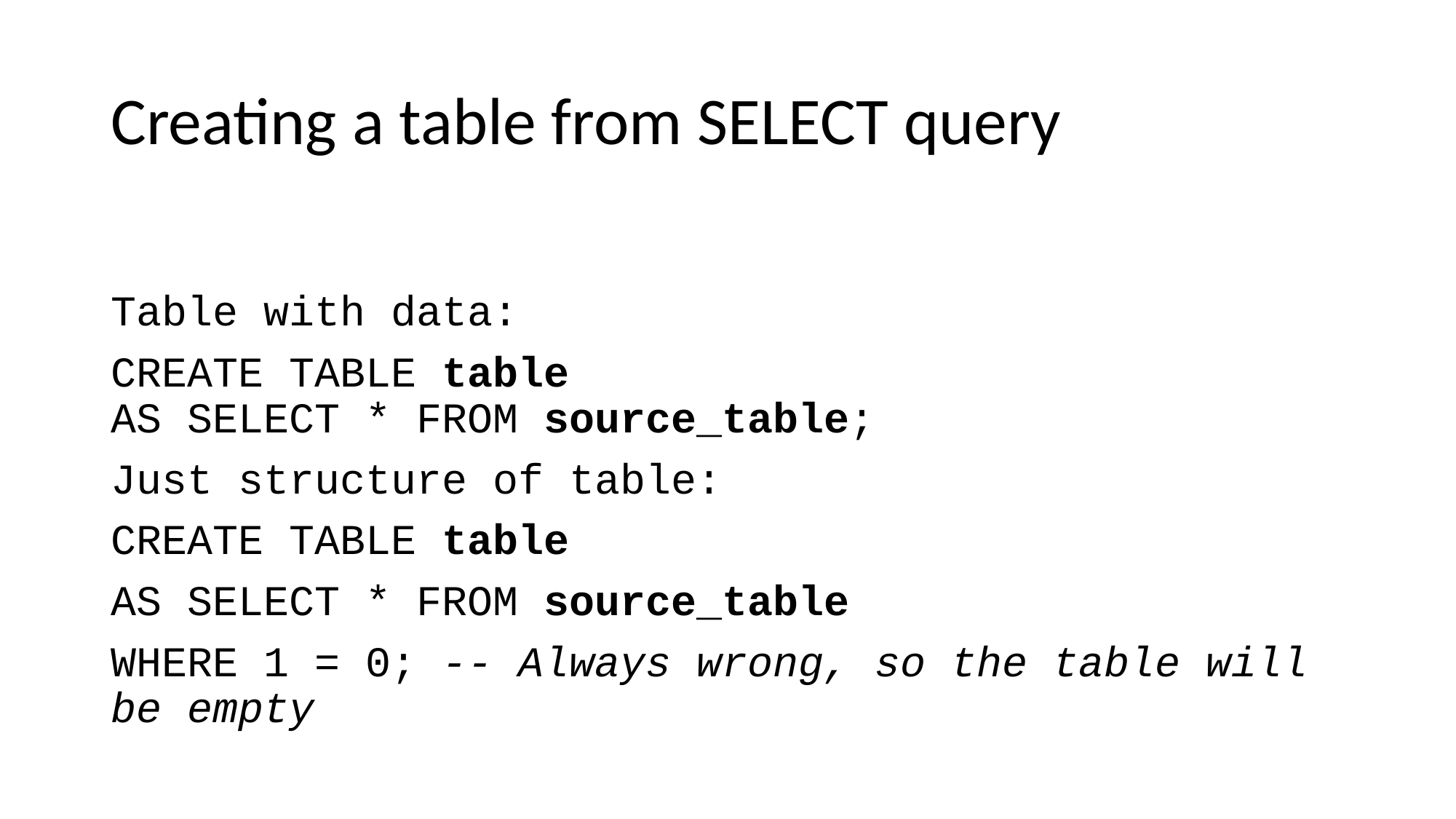

# Creating a table from SELECT query

Table with data:
CREATE TABLE table
AS SELECT * FROM source_table;
Just structure of table:
CREATE TABLE table
AS SELECT * FROM source_table
WHERE 1 = 0; -- Always wrong, so the table will be empty